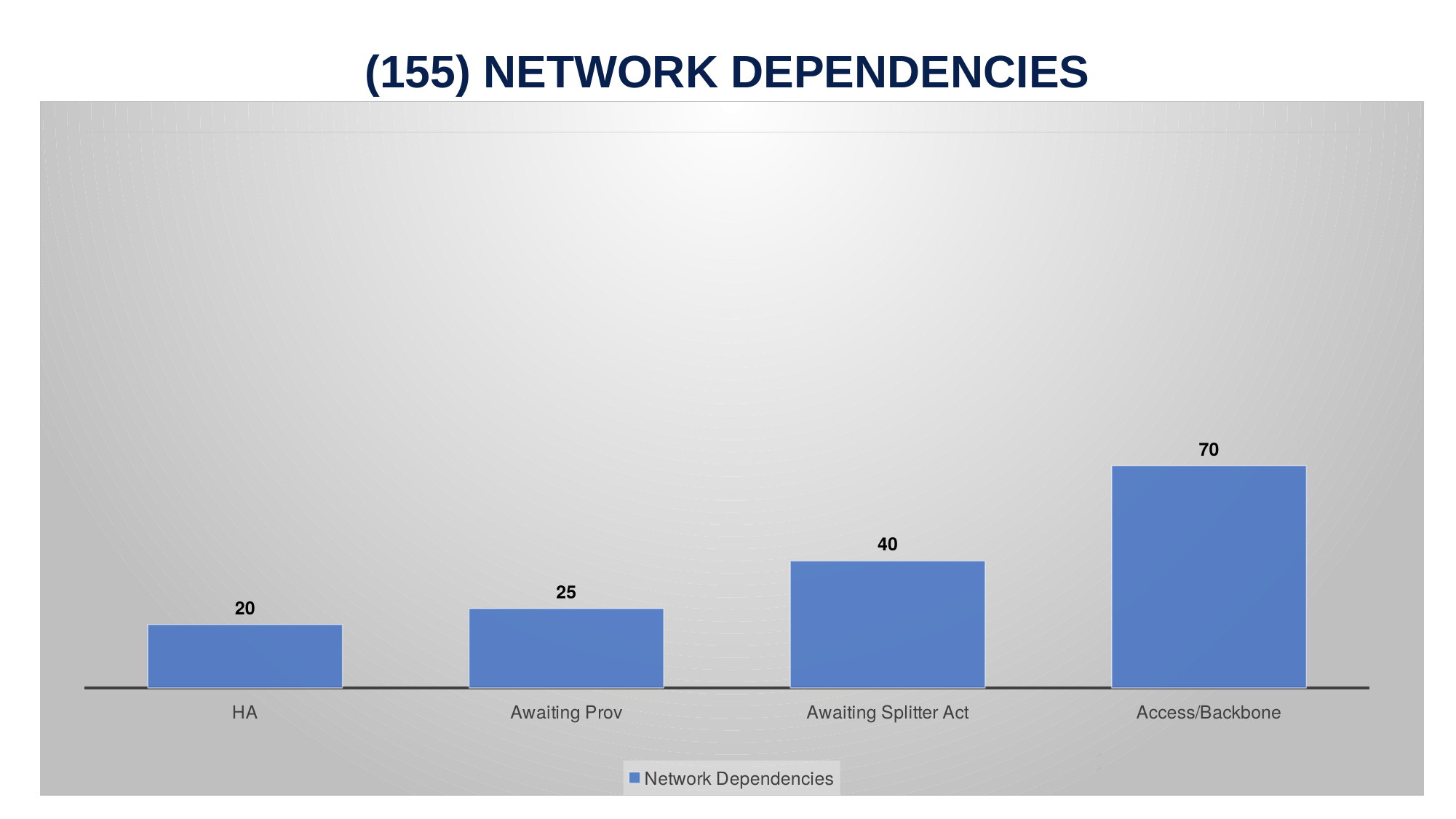

(155) NETWORK DEPENDENCIES

### Chart

| Category | Network Dependencies |
|---|---|
| HA | 20.0 |
| Awaiting Prov | 25.0 |
| Awaiting Splitter Act | 40.0 |
| Access/Backbone | 70.0 |